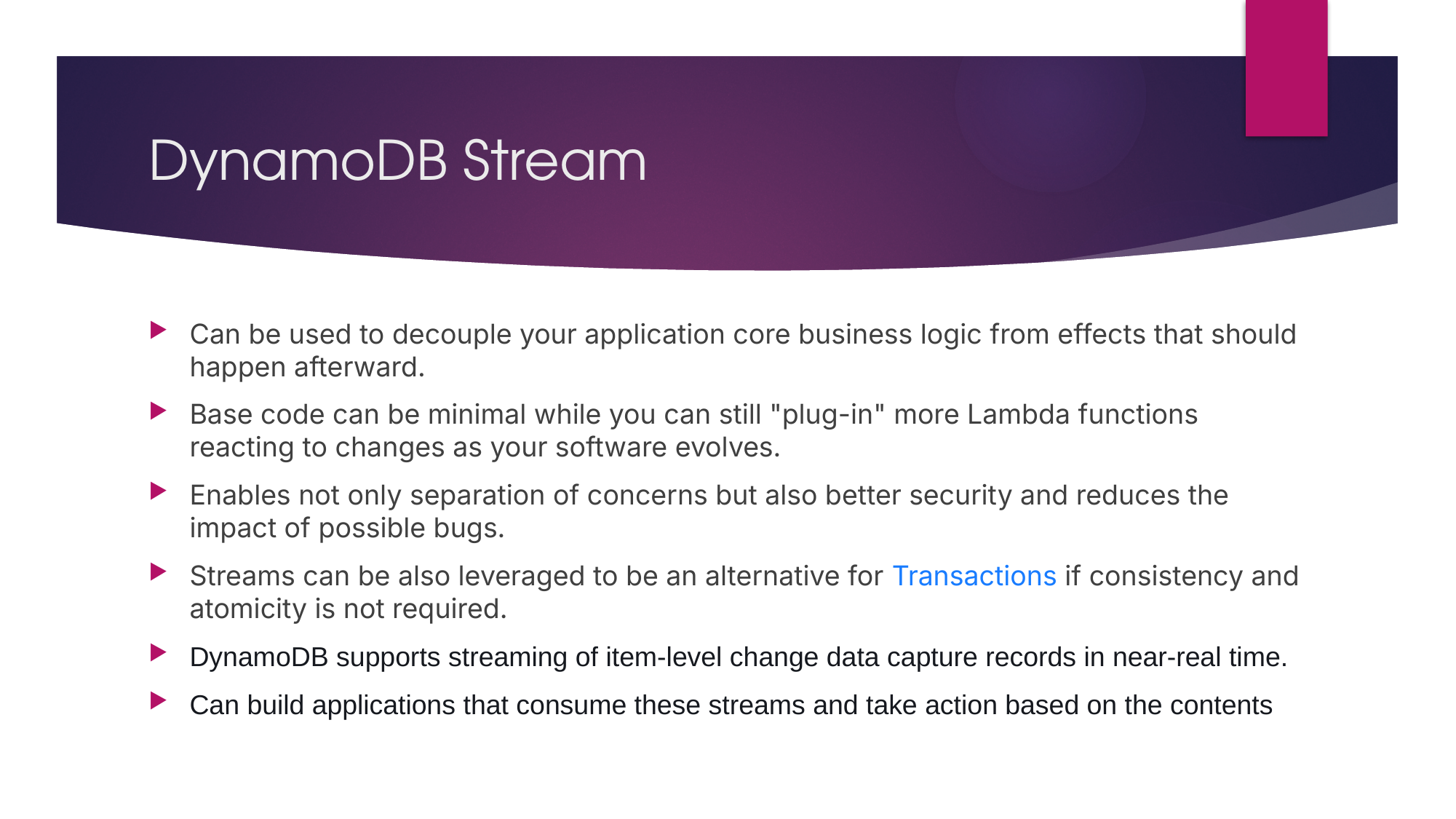

# DynamoDB Stream
Can be used to decouple your application core business logic from effects that should happen afterward.
Base code can be minimal while you can still "plug-in" more Lambda functions reacting to changes as your software evolves.
Enables not only separation of concerns but also better security and reduces the impact of possible bugs.
Streams can be also leveraged to be an alternative for Transactions if consistency and atomicity is not required.
DynamoDB supports streaming of item-level change data capture records in near-real time.
Can build applications that consume these streams and take action based on the contents